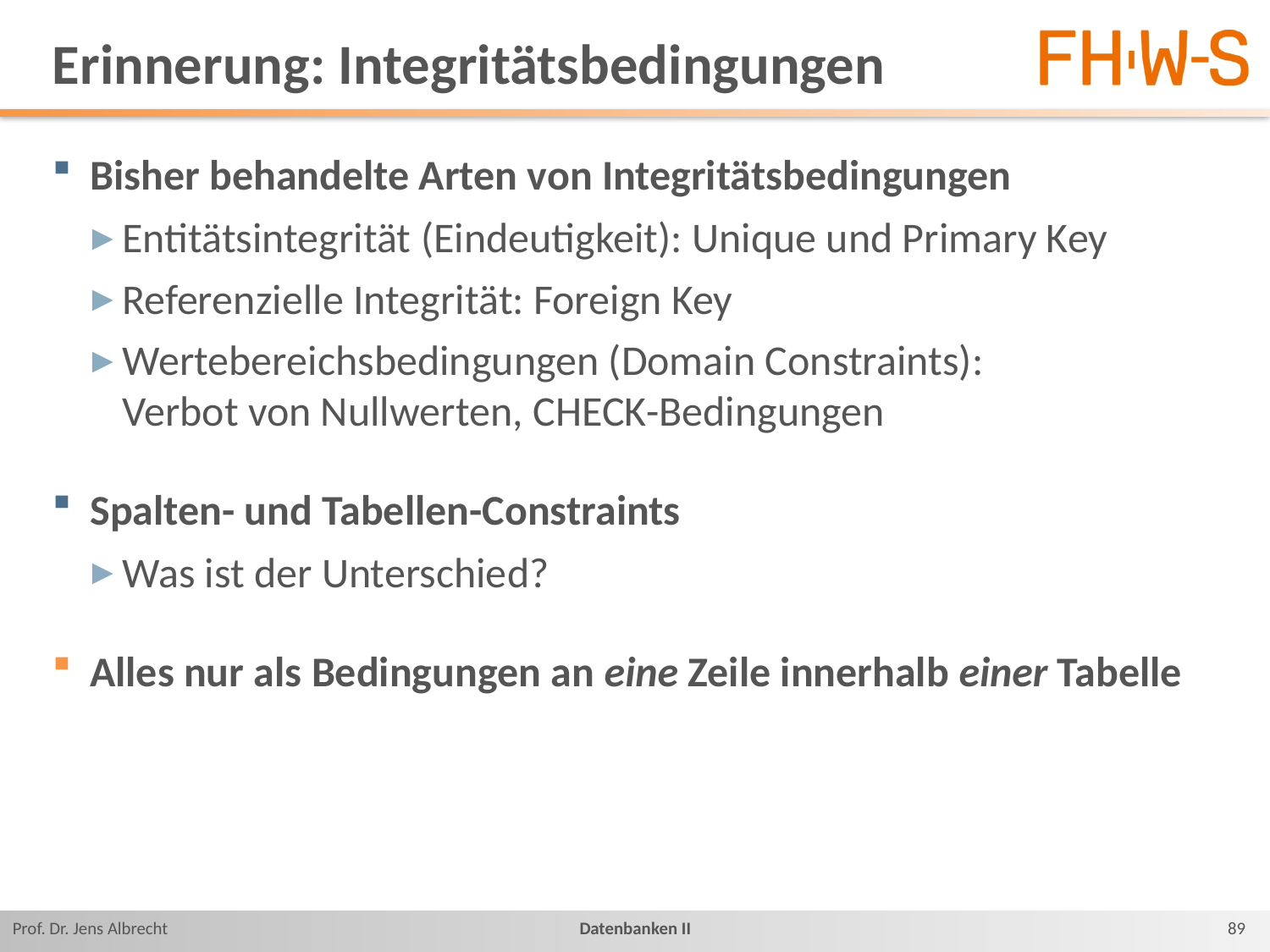

# Erinnerung: Integritätsbedingungen
Bisher behandelte Arten von Integritätsbedingungen
Entitätsintegrität (Eindeutigkeit): Unique und Primary Key
Referenzielle Integrität: Foreign Key
Wertebereichsbedingungen (Domain Constraints):
Verbot von Nullwerten, CHECK-Bedingungen
Spalten- und Tabellen-Constraints
Was ist der Unterschied?
Alles nur als Bedingungen an eine Zeile innerhalb einer Tabelle